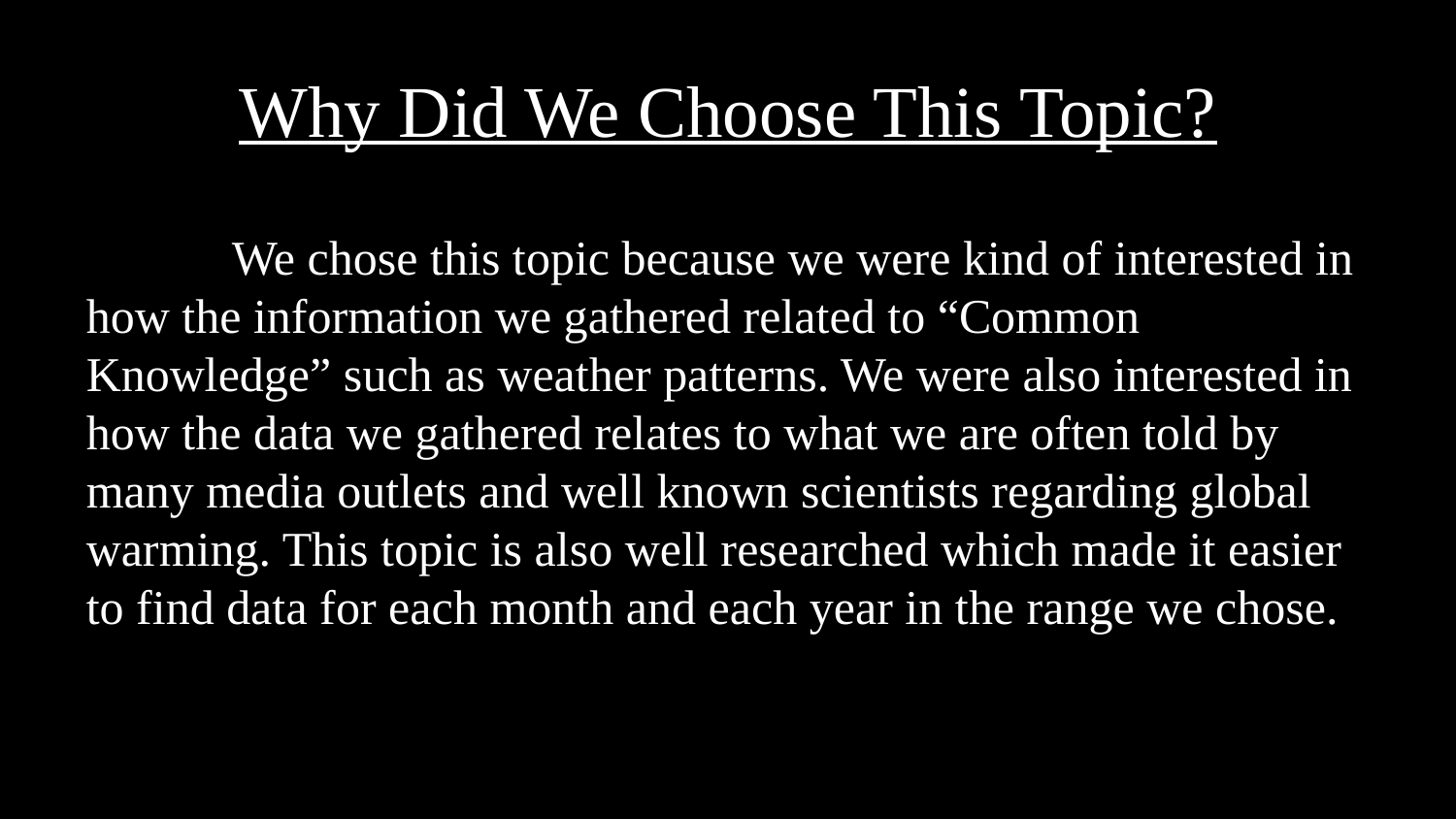

Why Did We Choose This Topic?
	We chose this topic because we were kind of interested in how the information we gathered related to “Common Knowledge” such as weather patterns. We were also interested in how the data we gathered relates to what we are often told by many media outlets and well known scientists regarding global warming. This topic is also well researched which made it easier to find data for each month and each year in the range we chose.